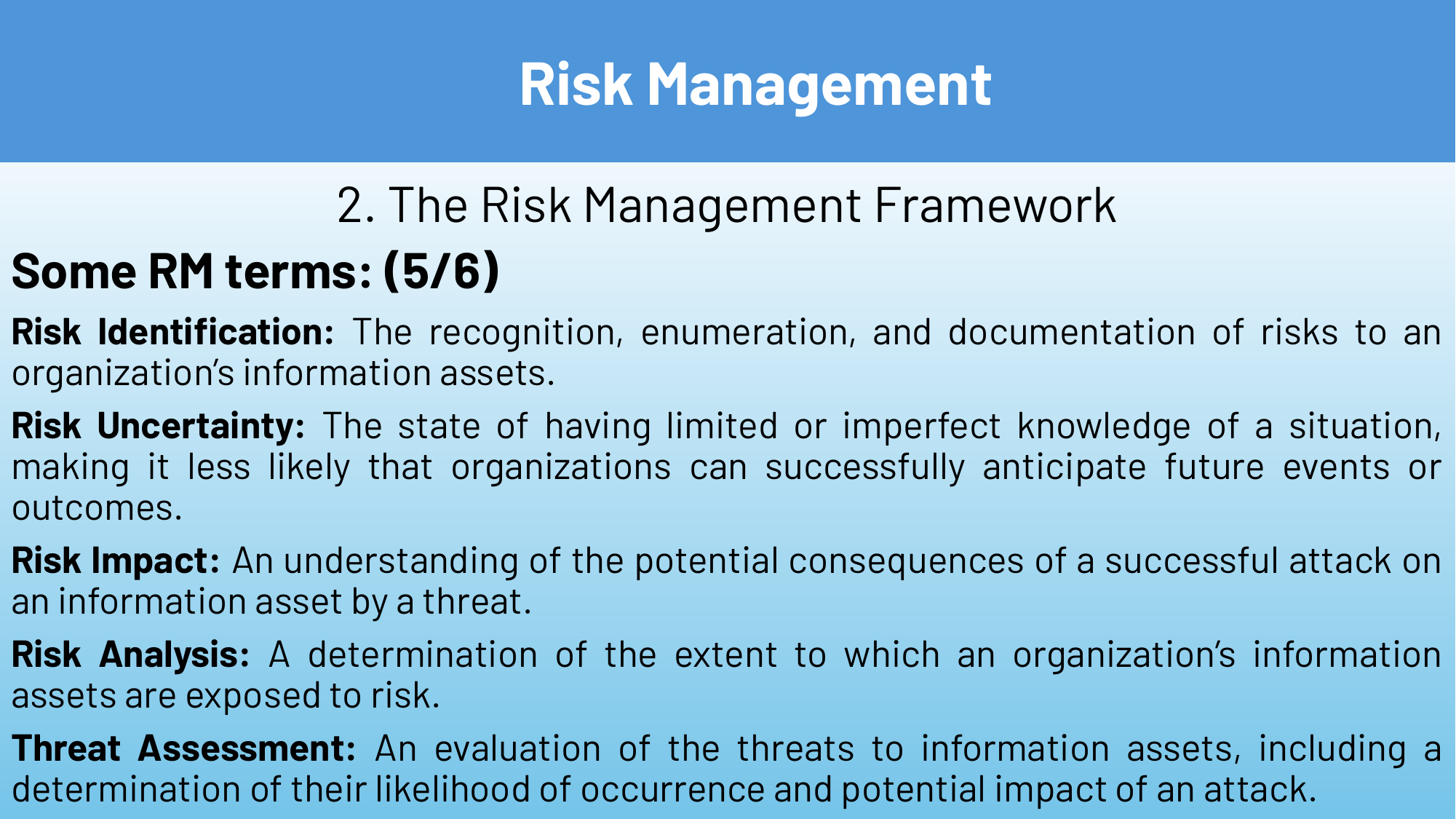

Risk Management
2. The Risk Management Framework
Some RM terms: (5/6)
Risk Identification: The recognition, enumeration, and documentation of risks to an organization’s information assets.
Risk Uncertainty: The state of having limited or imperfect knowledge of a situation, making it less likely that organizations can successfully anticipate future events or outcomes.
Risk Impact: An understanding of the potential consequences of a successful attack on an information asset by a threat.
Risk Analysis: A determination of the extent to which an organization’s information assets are exposed to risk.
Threat Assessment: An evaluation of the threats to information assets, including a determination of their likelihood of occurrence and potential impact of an attack.